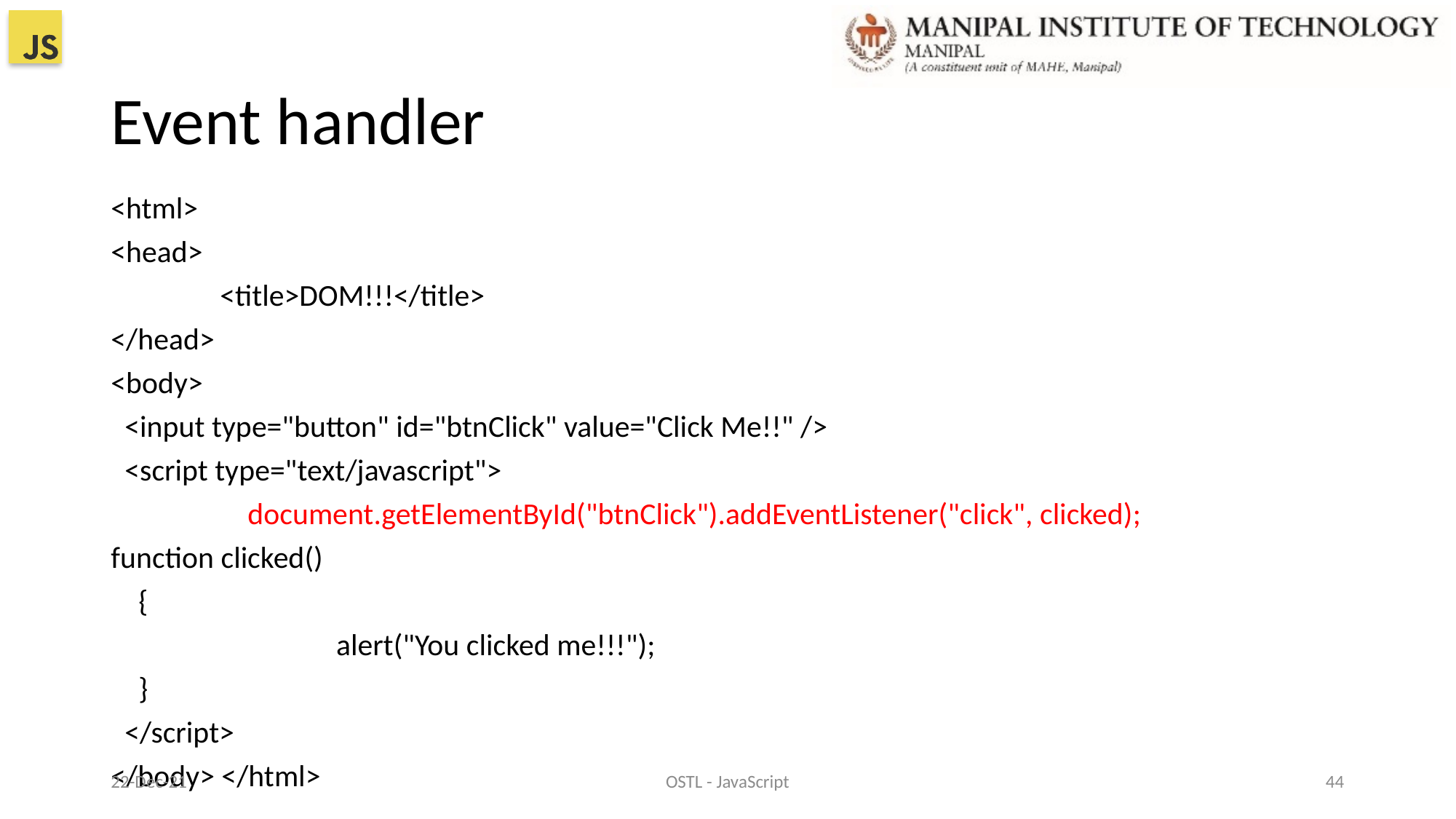

# Event handler
<html>
<head>
	<title>DOM!!!</title>
</head>
<body>
  <input type="button" id="btnClick" value="Click Me!!" />
  <script type="text/javascript">
	    document.getElementById("btnClick").addEventListener("click", clicked);
function clicked()
    {
   		 alert("You clicked me!!!");
    }
  </script>
</body> </html>
22-Dec-21
OSTL - JavaScript
44